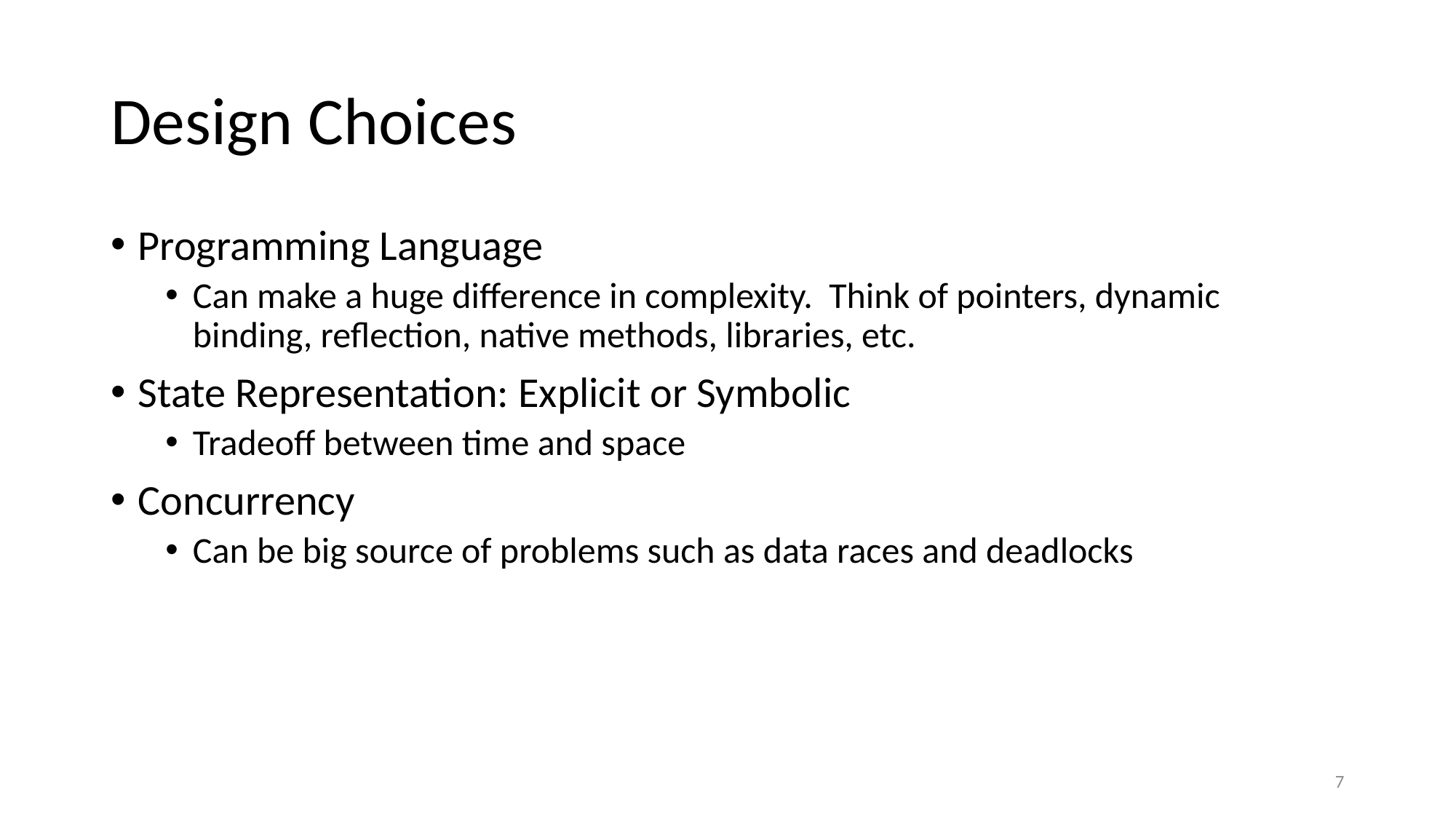

# Design Choices
Programming Language
Can make a huge difference in complexity.  Think of pointers, dynamic binding, reflection, native methods, libraries, etc.
State Representation: Explicit or Symbolic
Tradeoff between time and space
Concurrency
Can be big source of problems such as data races and deadlocks

7